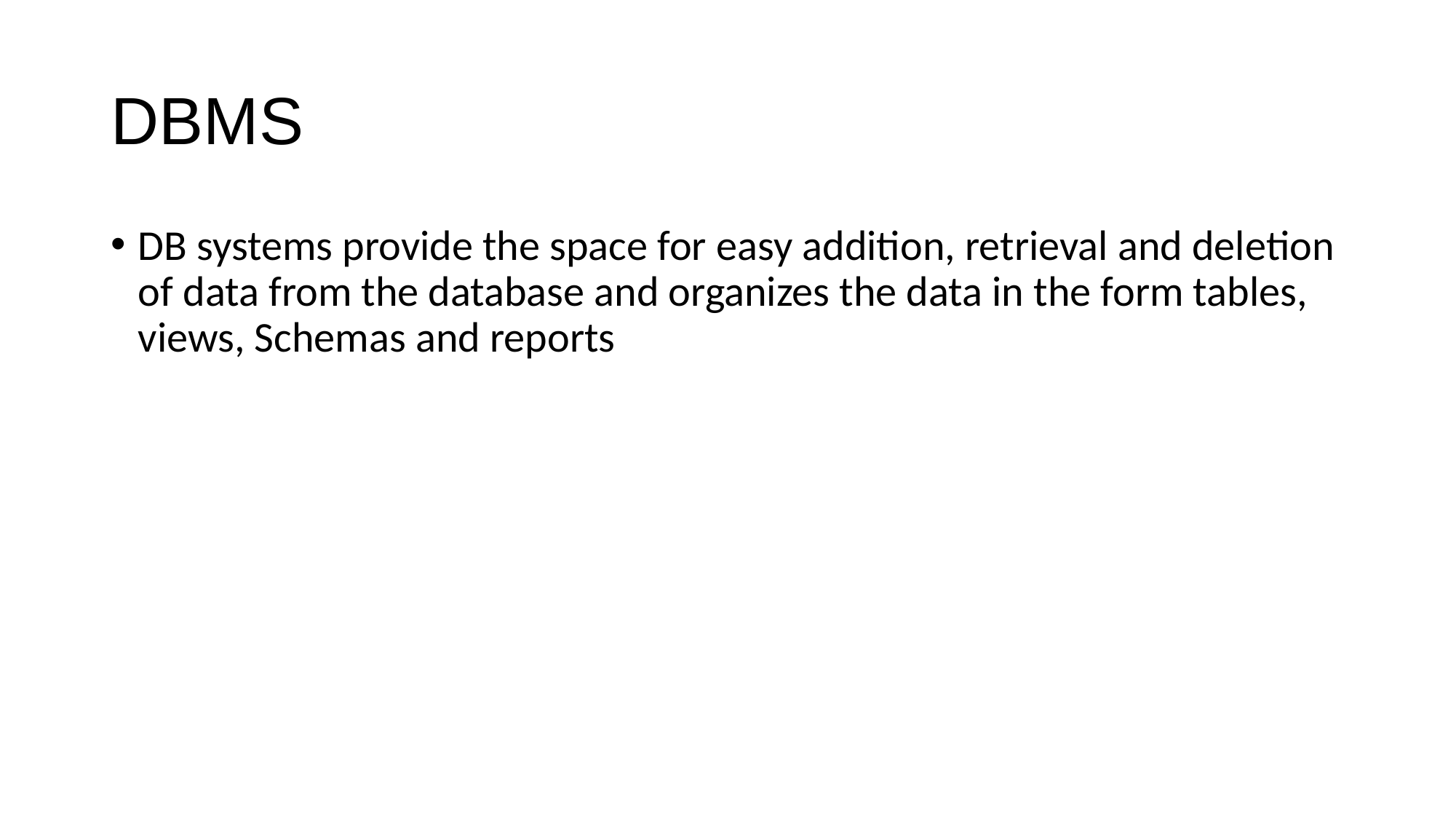

# DBMS
DB systems provide the space for easy addition, retrieval and deletion of data from the database and organizes the data in the form tables, views, Schemas and reports